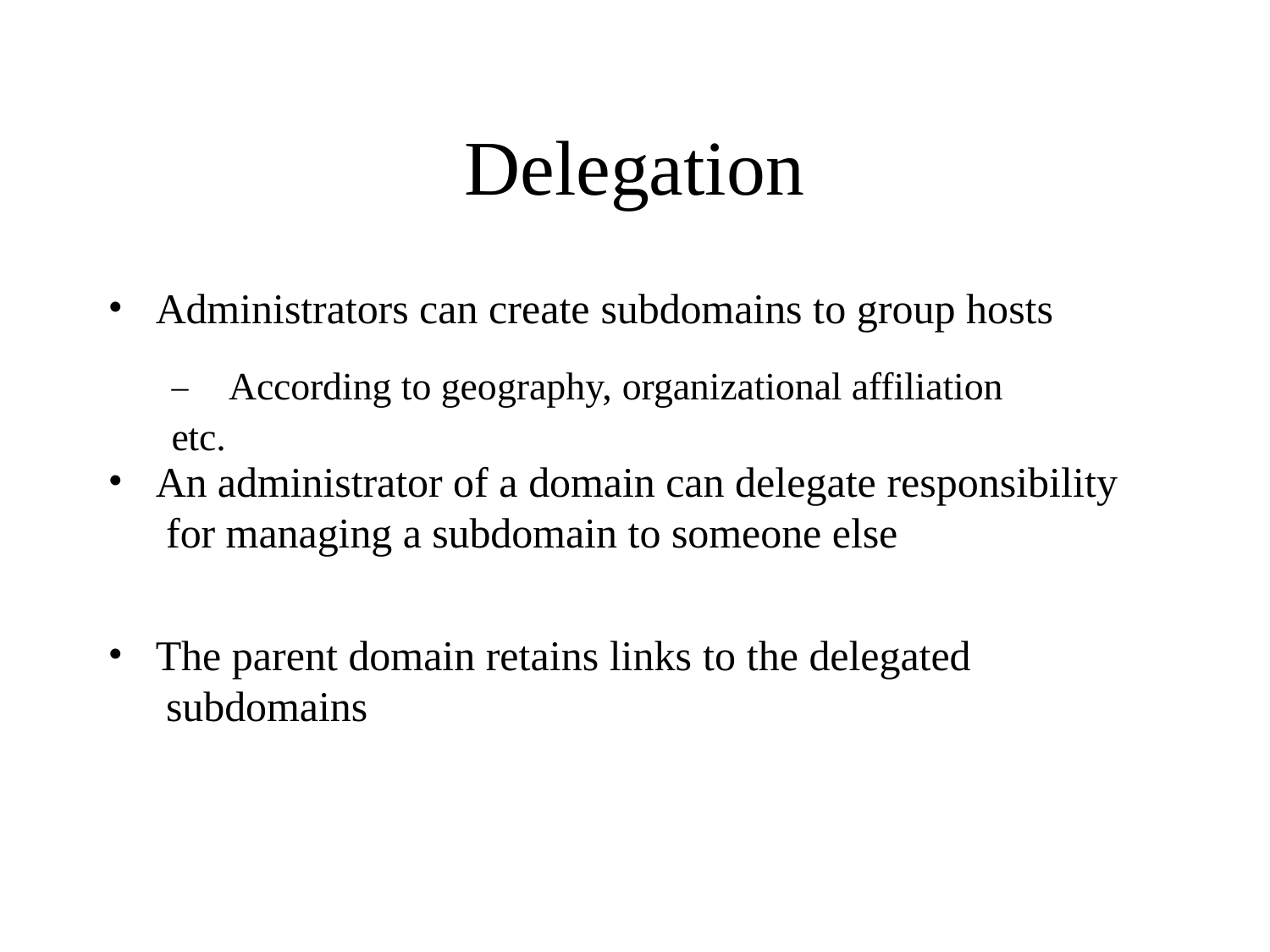

# Delegation
Administrators can create subdomains to group hosts
–	According to geography, organizational affiliation etc.
•
•
An administrator of a domain can delegate responsibility  for managing a subdomain to someone else
•
The parent domain retains links to the delegated  subdomains